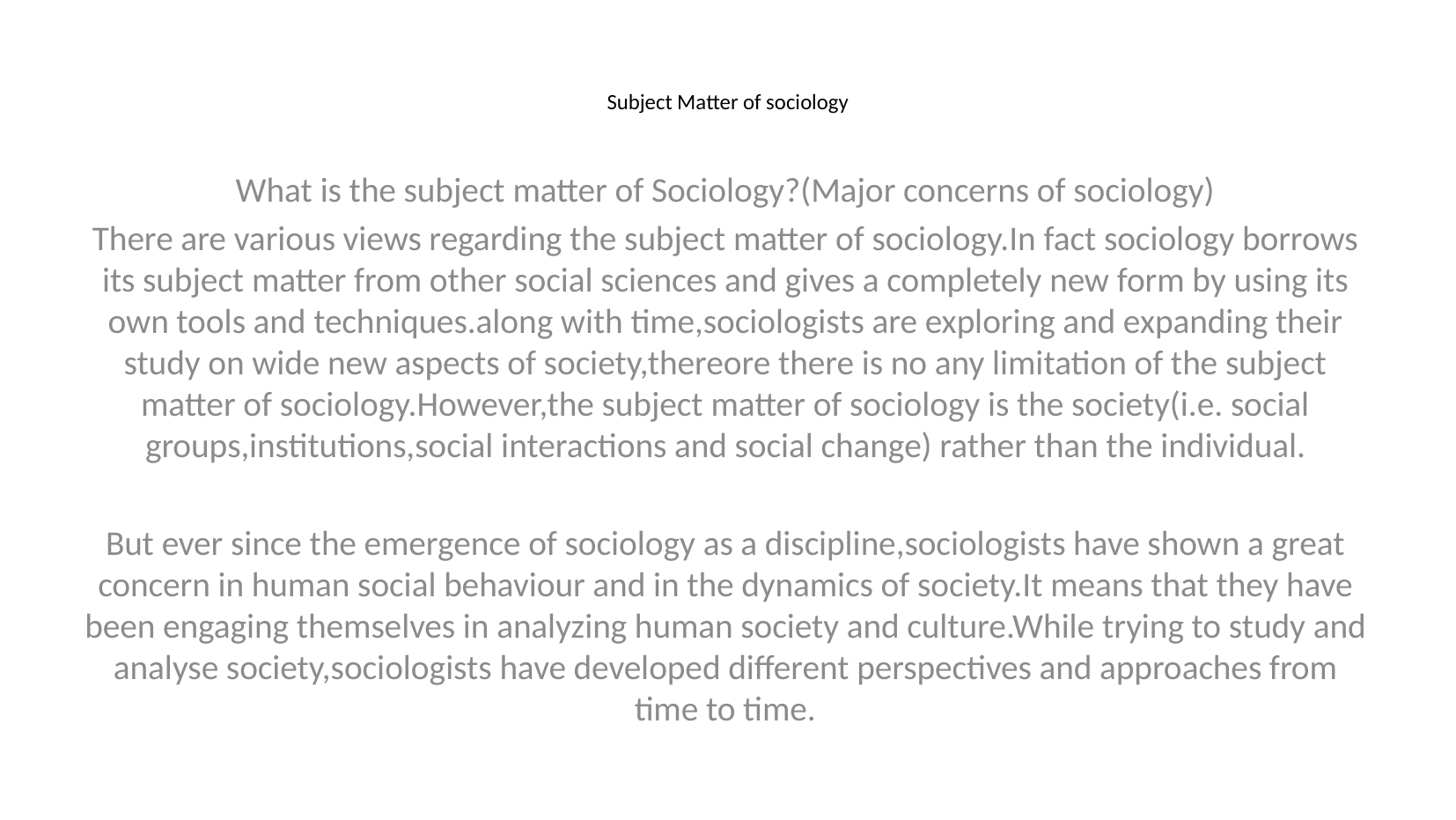

# Subject Matter of sociology
What is the subject matter of Sociology?(Major concerns of sociology)
There are various views regarding the subject matter of sociology.In fact sociology borrows its subject matter from other social sciences and gives a completely new form by using its own tools and techniques.along with time,sociologists are exploring and expanding their study on wide new aspects of society,thereore there is no any limitation of the subject matter of sociology.However,the subject matter of sociology is the society(i.e. social groups,institutions,social interactions and social change) rather than the individual.

But ever since the emergence of sociology as a discipline,sociologists have shown a great concern in human social behaviour and in the dynamics of society.It means that they have been engaging themselves in analyzing human society and culture.While trying to study and analyse society,sociologists have developed different perspectives and approaches from time to time.